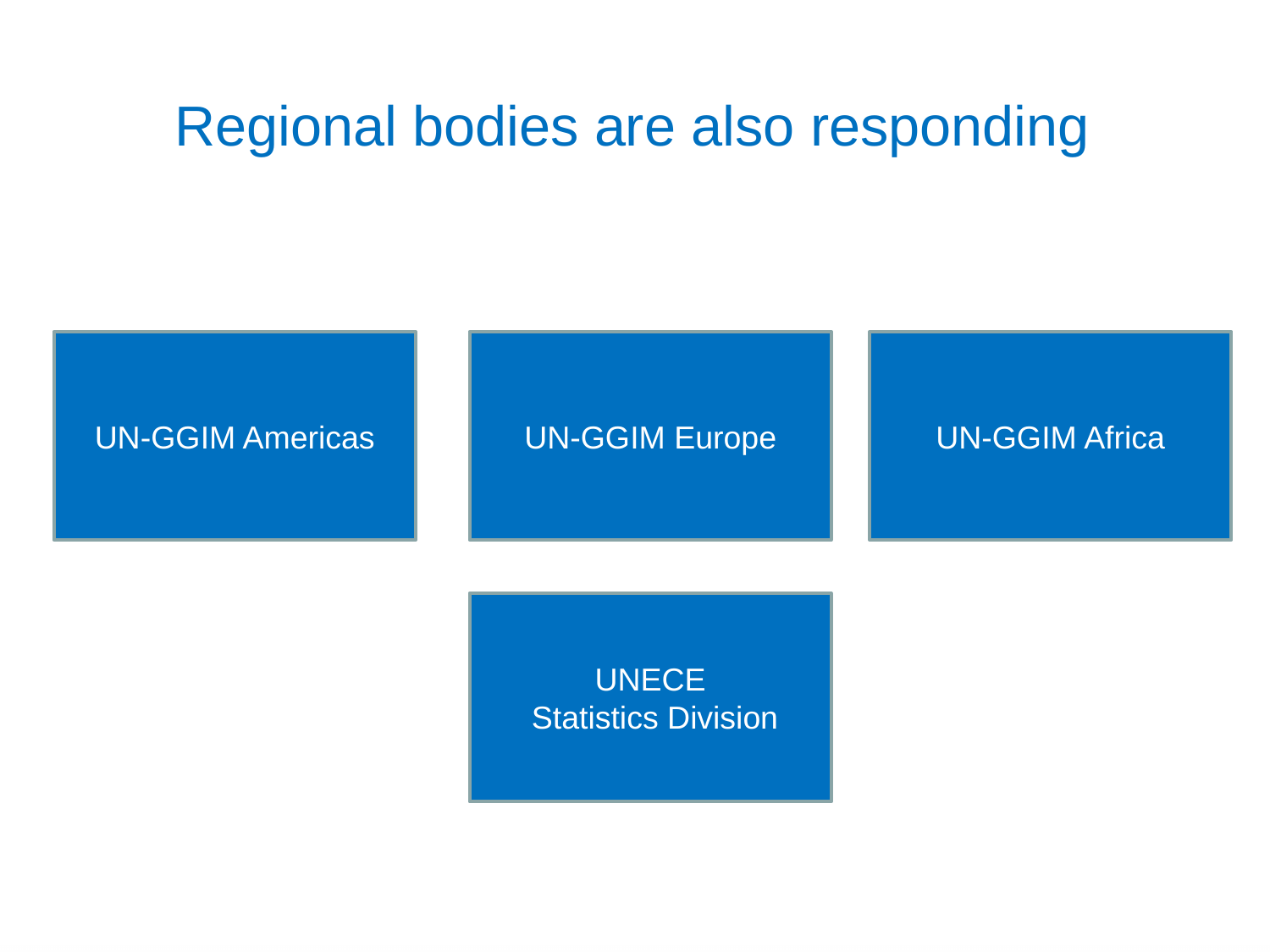

Regional bodies are also responding
UN-GGIM Americas
UN-GGIM Europe
UN-GGIM Africa
UNECE
 Statistics Division